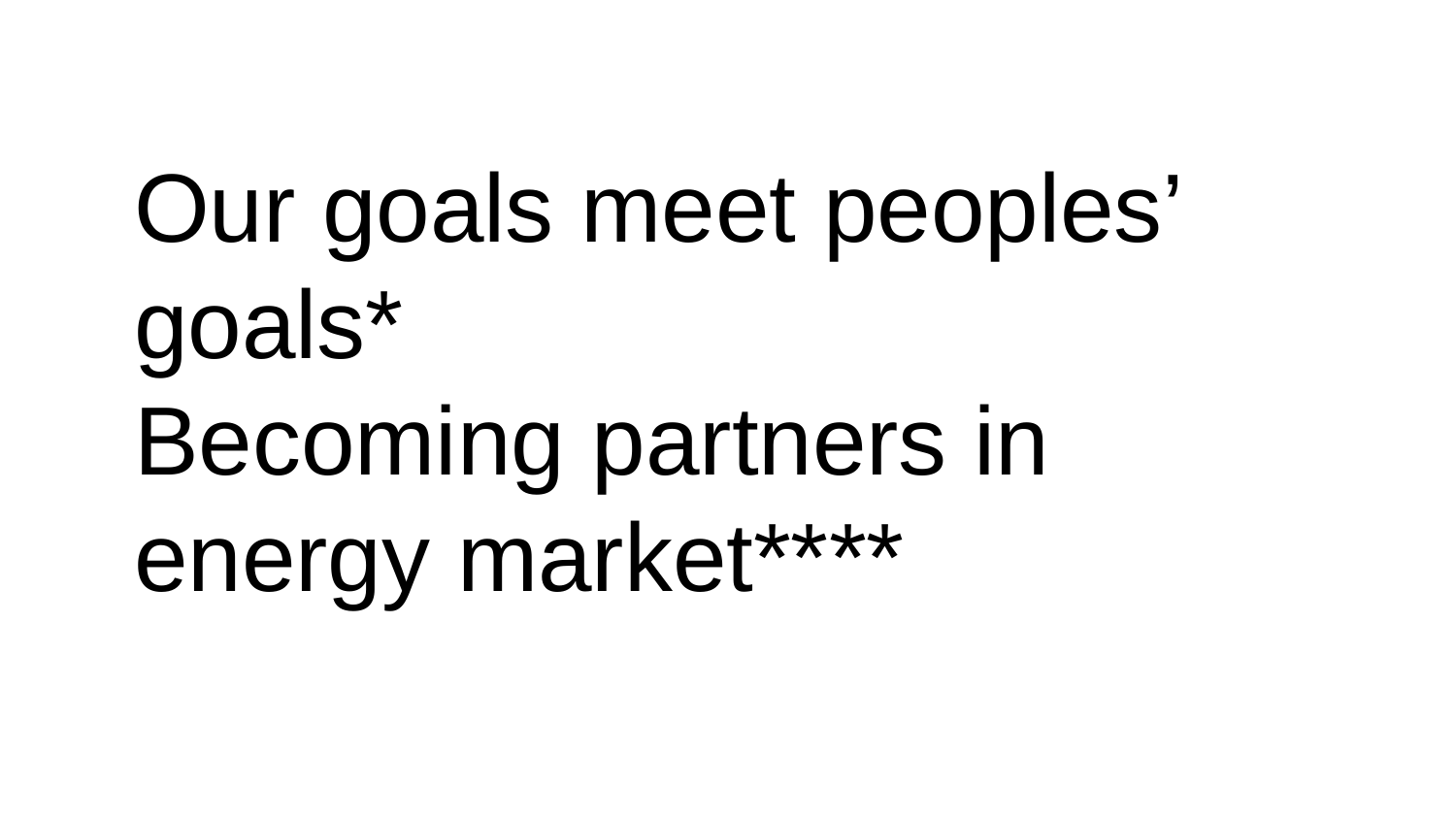

Our goals meet peoples’ goals*
Becoming partners in energy market****